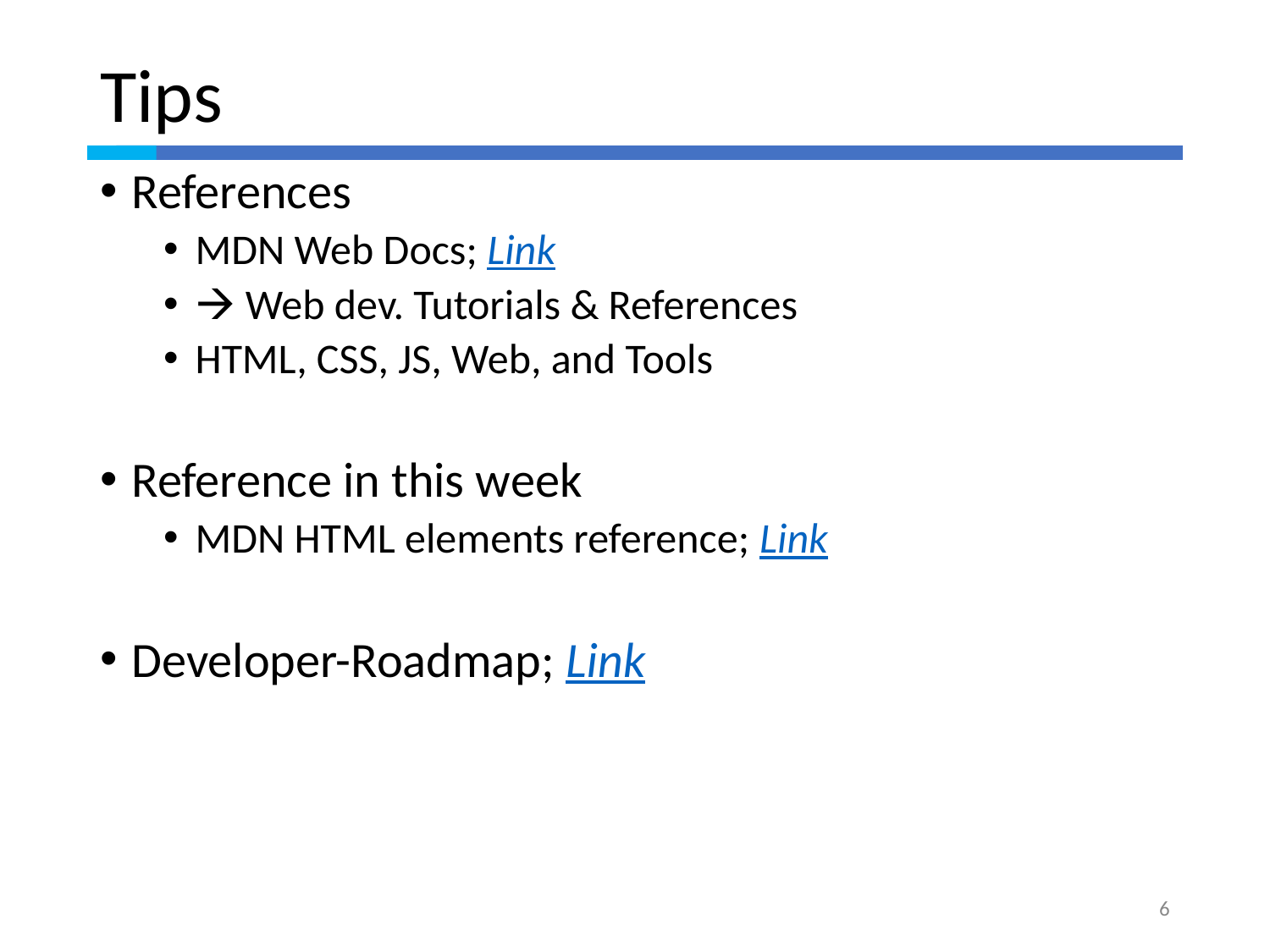

# Tips
References
MDN Web Docs; Link
🡪 Web dev. Tutorials & References
HTML, CSS, JS, Web, and Tools

Reference in this week
MDN HTML elements reference; Link

Developer-Roadmap; Link
6